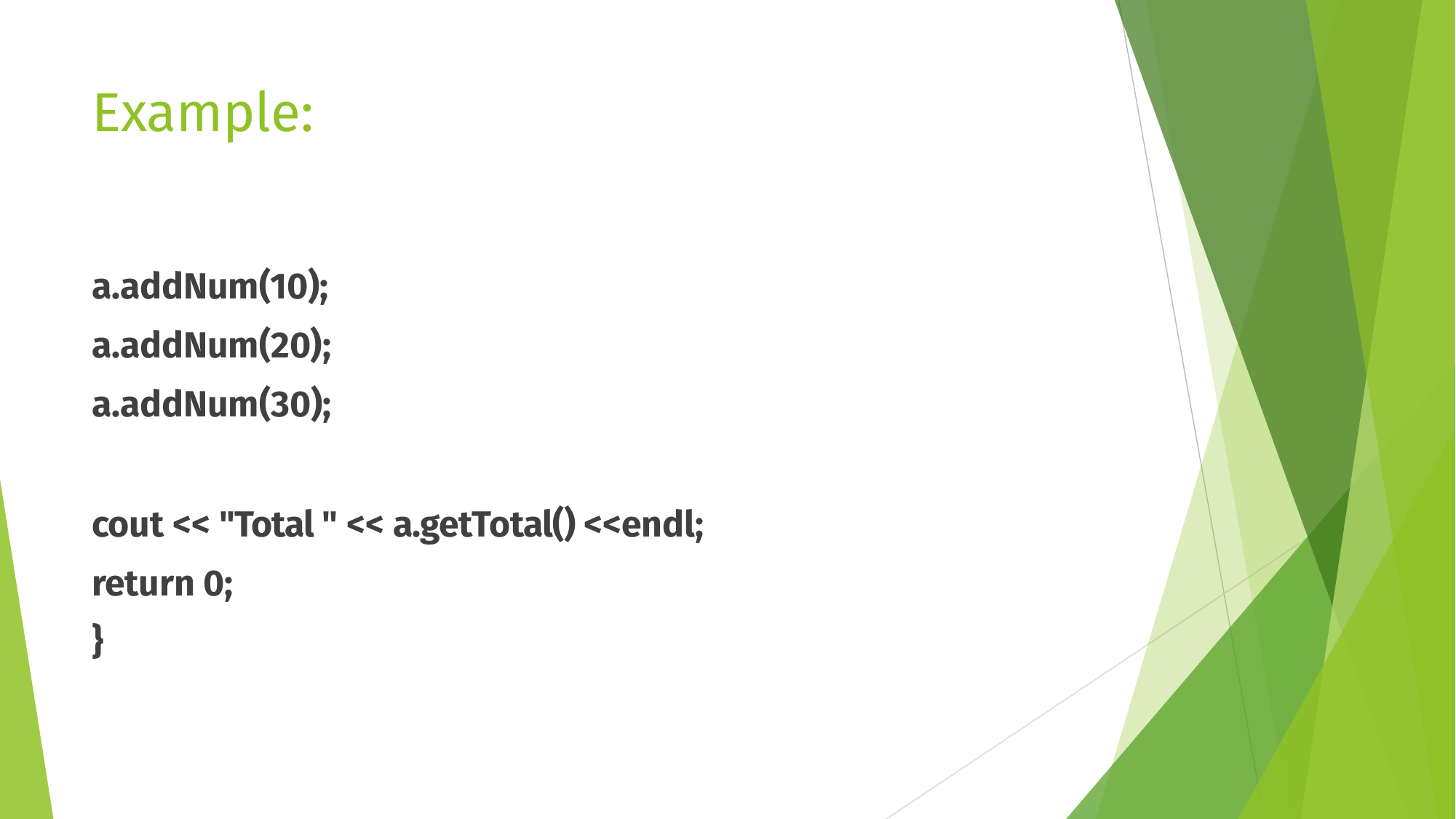

# Example:
a.addNum(10);
a.addNum(20);
a.addNum(30);

cout << "Total " << a.getTotal() <<endl;  return 0;
}